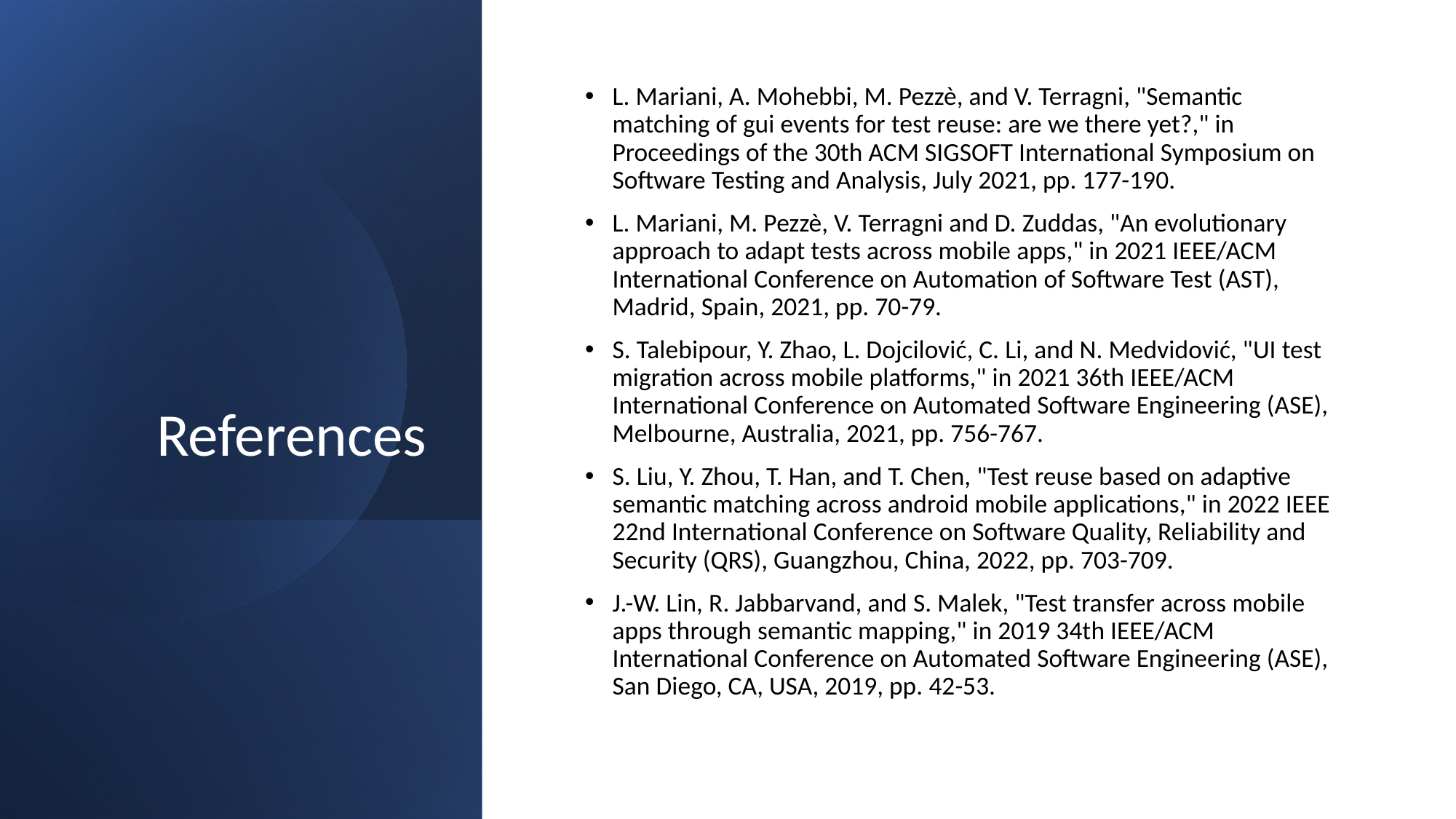

# References
L. Mariani, A. Mohebbi, M. Pezzè, and V. Terragni, "Semantic matching of gui events for test reuse: are we there yet?," in Proceedings of the 30th ACM SIGSOFT International Symposium on Software Testing and Analysis, July 2021, pp. 177-190.
L. Mariani, M. Pezzè, V. Terragni and D. Zuddas, "An evolutionary approach to adapt tests across mobile apps," in 2021 IEEE/ACM International Conference on Automation of Software Test (AST), Madrid, Spain, 2021, pp. 70-79.
S. Talebipour, Y. Zhao, L. Dojcilović, C. Li, and N. Medvidović, "UI test migration across mobile platforms," in 2021 36th IEEE/ACM International Conference on Automated Software Engineering (ASE), Melbourne, Australia, 2021, pp. 756-767.
S. Liu, Y. Zhou, T. Han, and T. Chen, "Test reuse based on adaptive semantic matching across android mobile applications," in 2022 IEEE 22nd International Conference on Software Quality, Reliability and Security (QRS), Guangzhou, China, 2022, pp. 703-709.
J.-W. Lin, R. Jabbarvand, and S. Malek, "Test transfer across mobile apps through semantic mapping," in 2019 34th IEEE/ACM International Conference on Automated Software Engineering (ASE), San Diego, CA, USA, 2019, pp. 42-53.